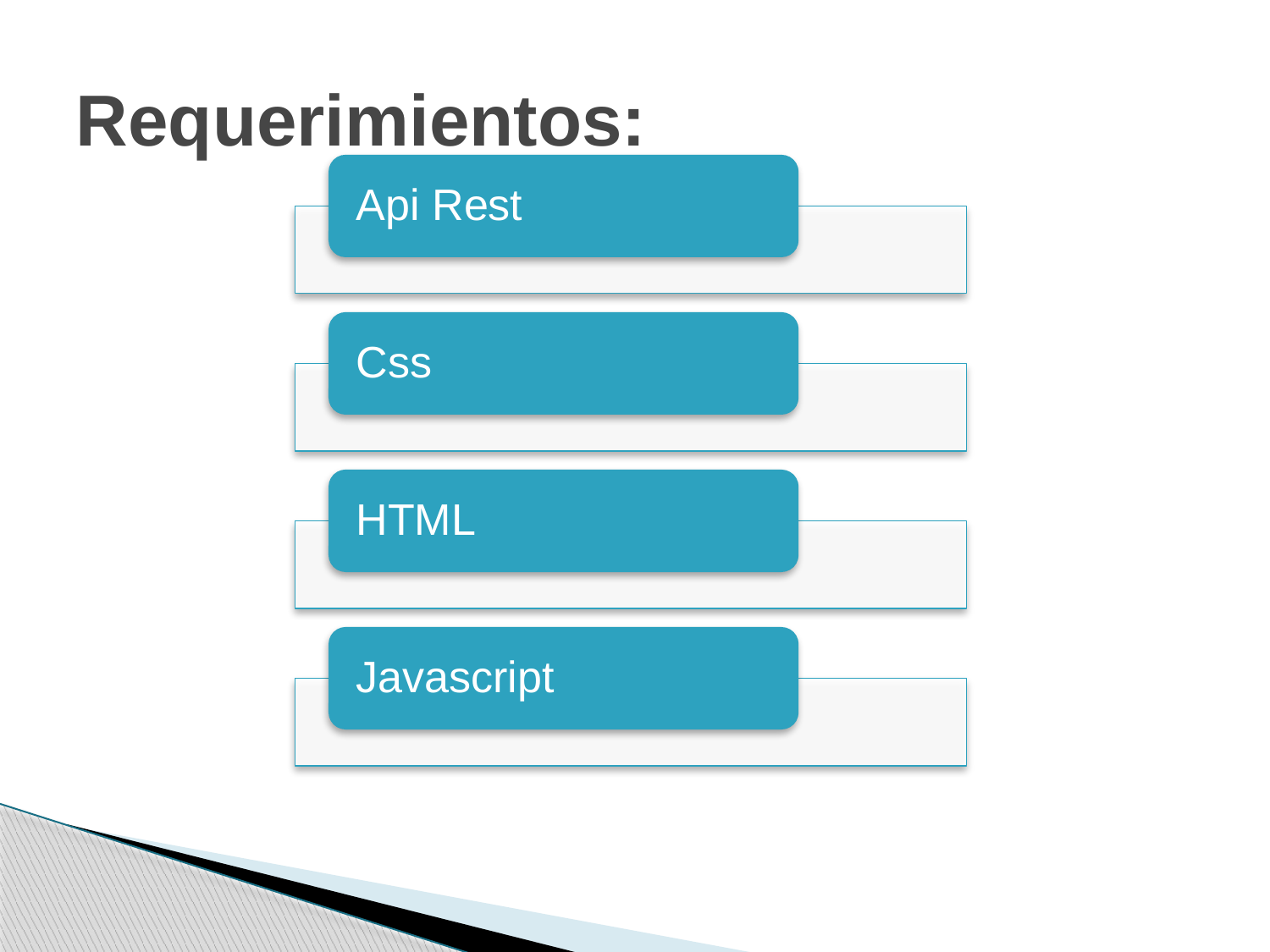

# Requerimientos:
Api Rest
Css
HTML
Javascript